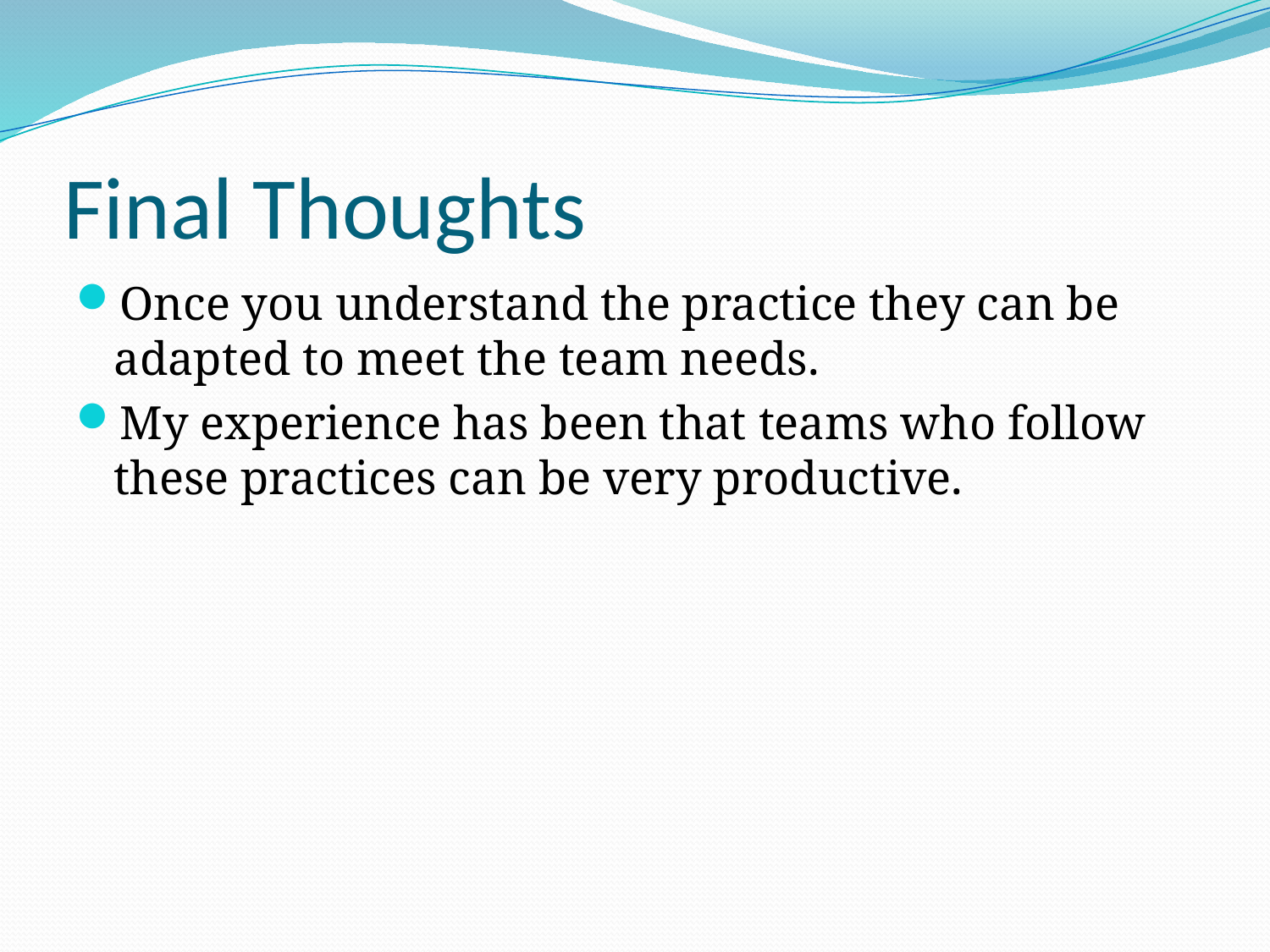

# Final Thoughts
Once you understand the practice they can be adapted to meet the team needs.
My experience has been that teams who follow these practices can be very productive.